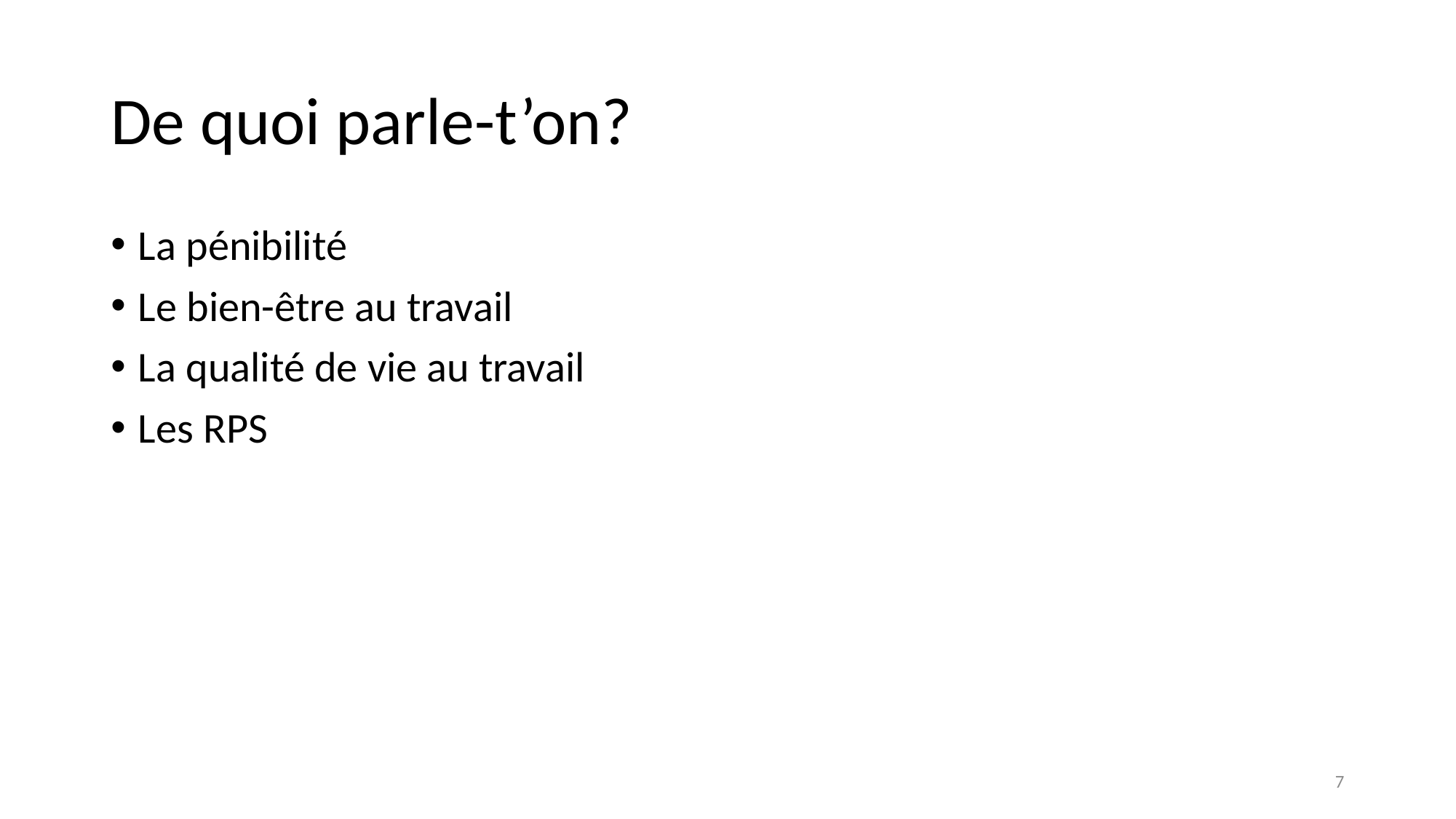

# De quoi parle-t’on?
La pénibilité
Le bien-être au travail
La qualité de vie au travail
Les RPS
7